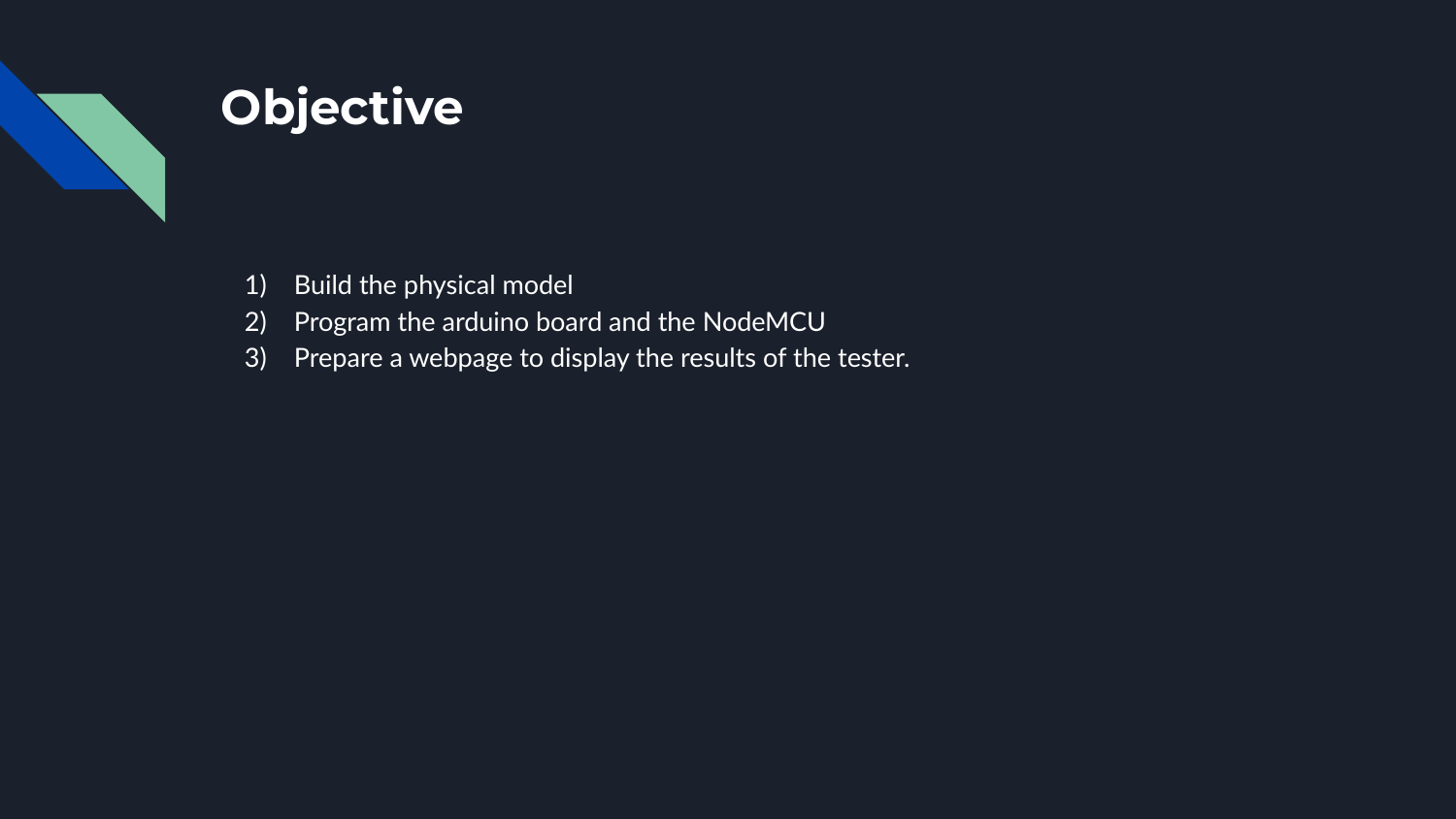

# Objective
Build the physical model
Program the arduino board and the NodeMCU
Prepare a webpage to display the results of the tester.